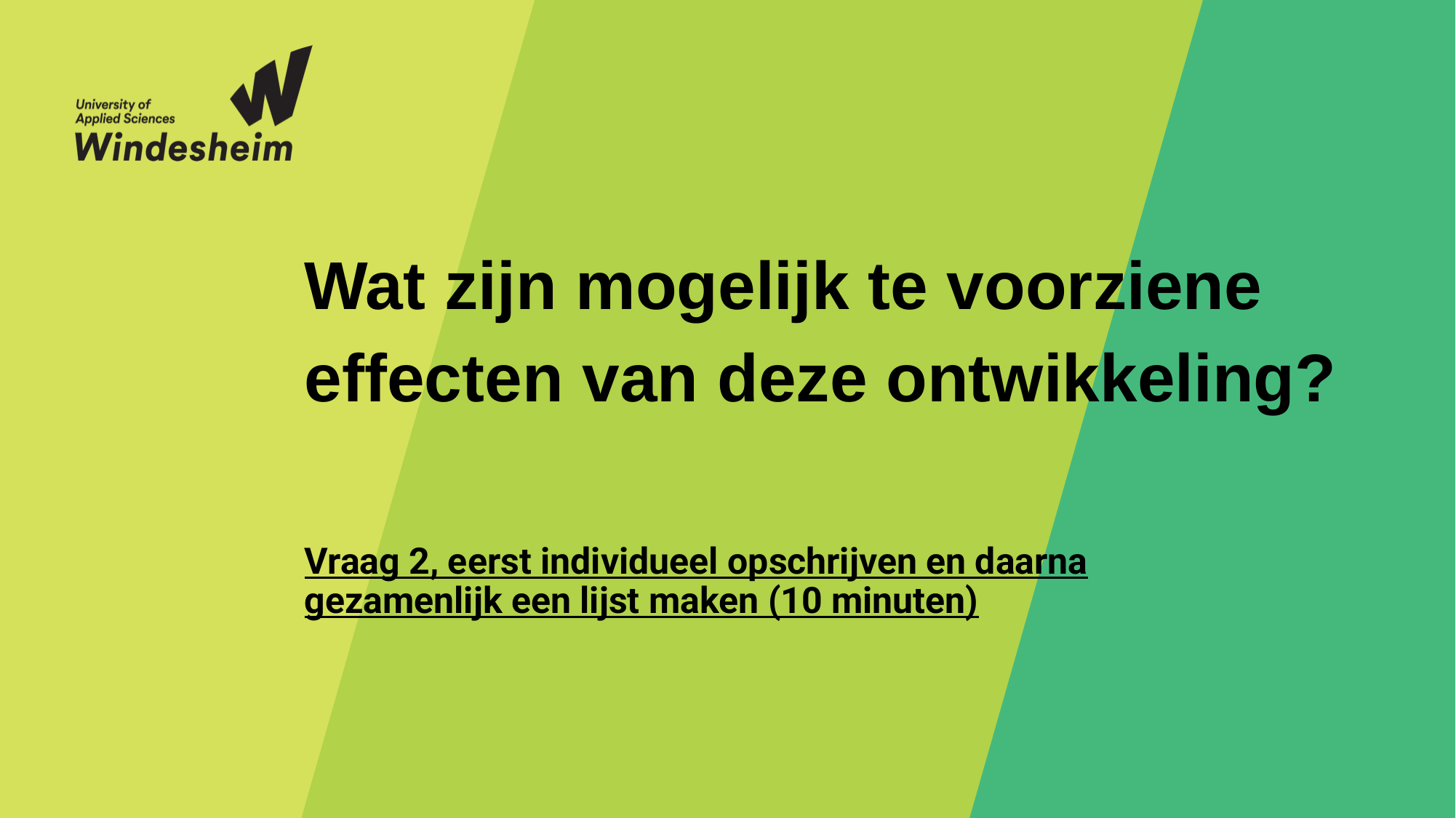

# Wat zijn mogelijk te voorziene effecten van deze ontwikkeling?
Vraag 2, eerst individueel opschrijven en daarna gezamenlijk een lijst maken (10 minuten)